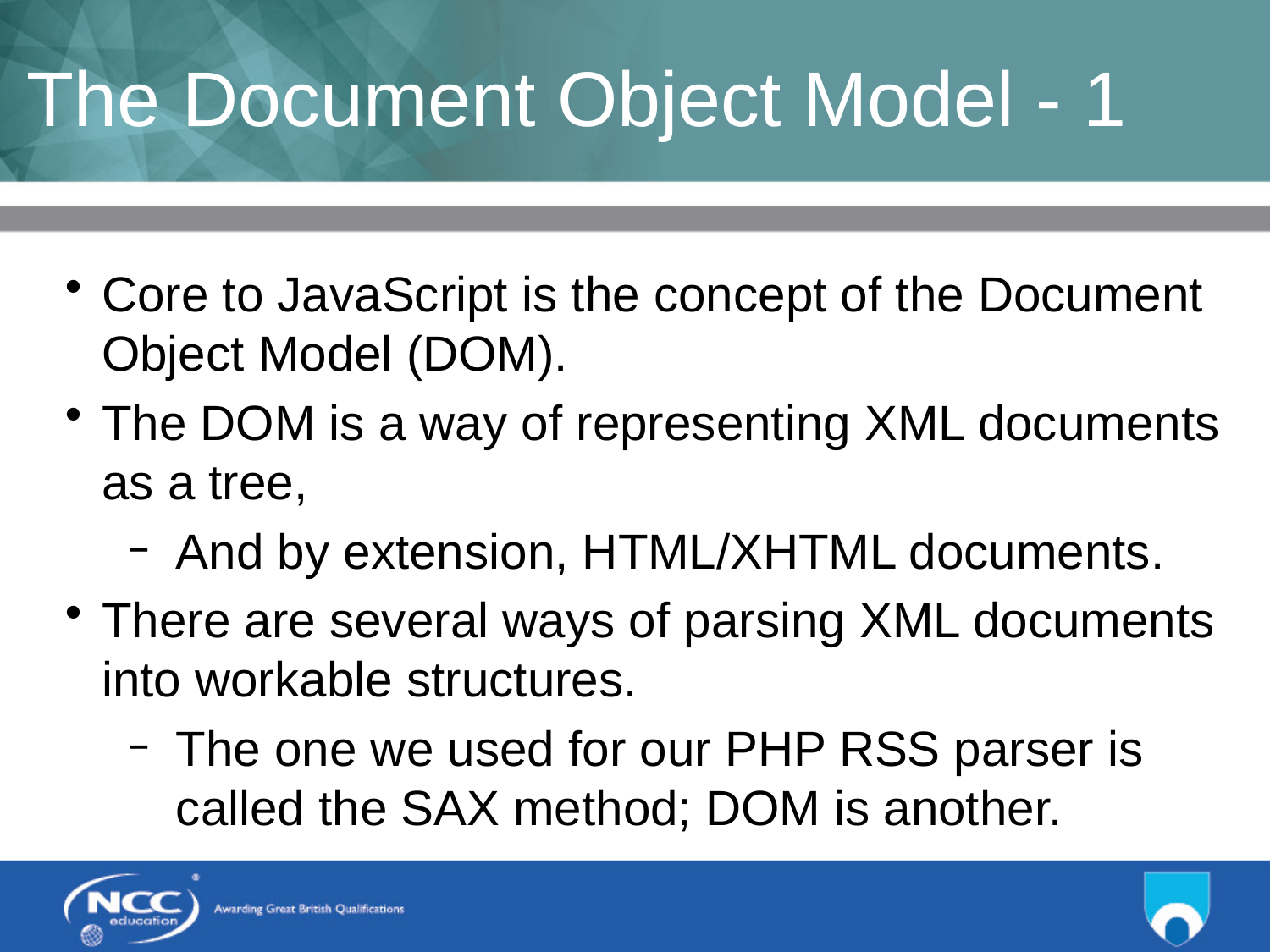

# The Document Object Model - 1
Core to JavaScript is the concept of the Document Object Model (DOM).
The DOM is a way of representing XML documents as a tree,
And by extension, HTML/XHTML documents.
There are several ways of parsing XML documents into workable structures.
The one we used for our PHP RSS parser is called the SAX method; DOM is another.